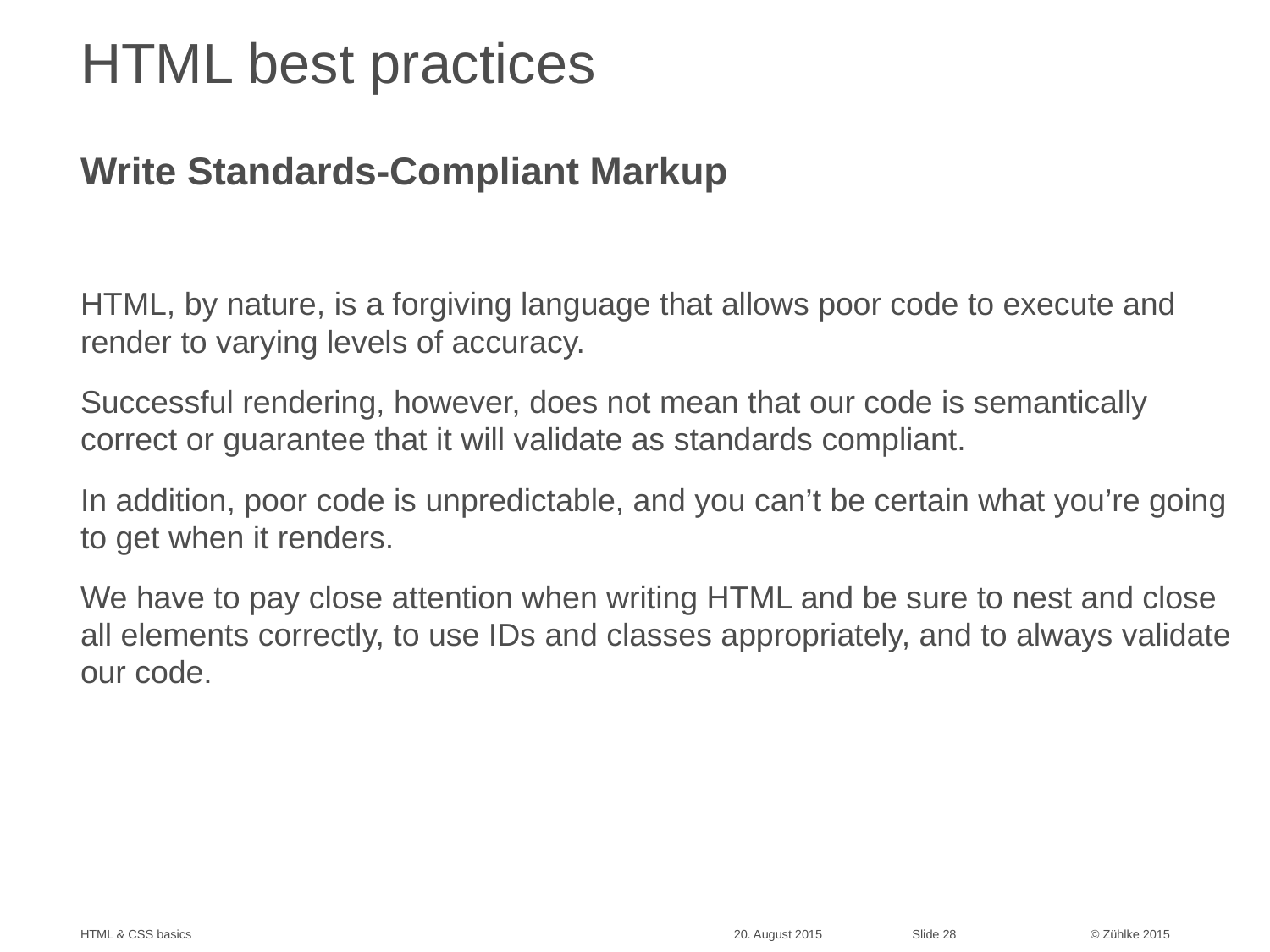

# HTML best practices
Write Standards-Compliant Markup

HTML, by nature, is a forgiving language that allows poor code to execute and render to varying levels of accuracy.
Successful rendering, however, does not mean that our code is semantically correct or guarantee that it will validate as standards compliant.
In addition, poor code is unpredictable, and you can’t be certain what you’re going to get when it renders.
We have to pay close attention when writing HTML and be sure to nest and close all elements correctly, to use IDs and classes appropriately, and to always validate our code.
HTML & CSS basics
20. August 2015
Slide 28